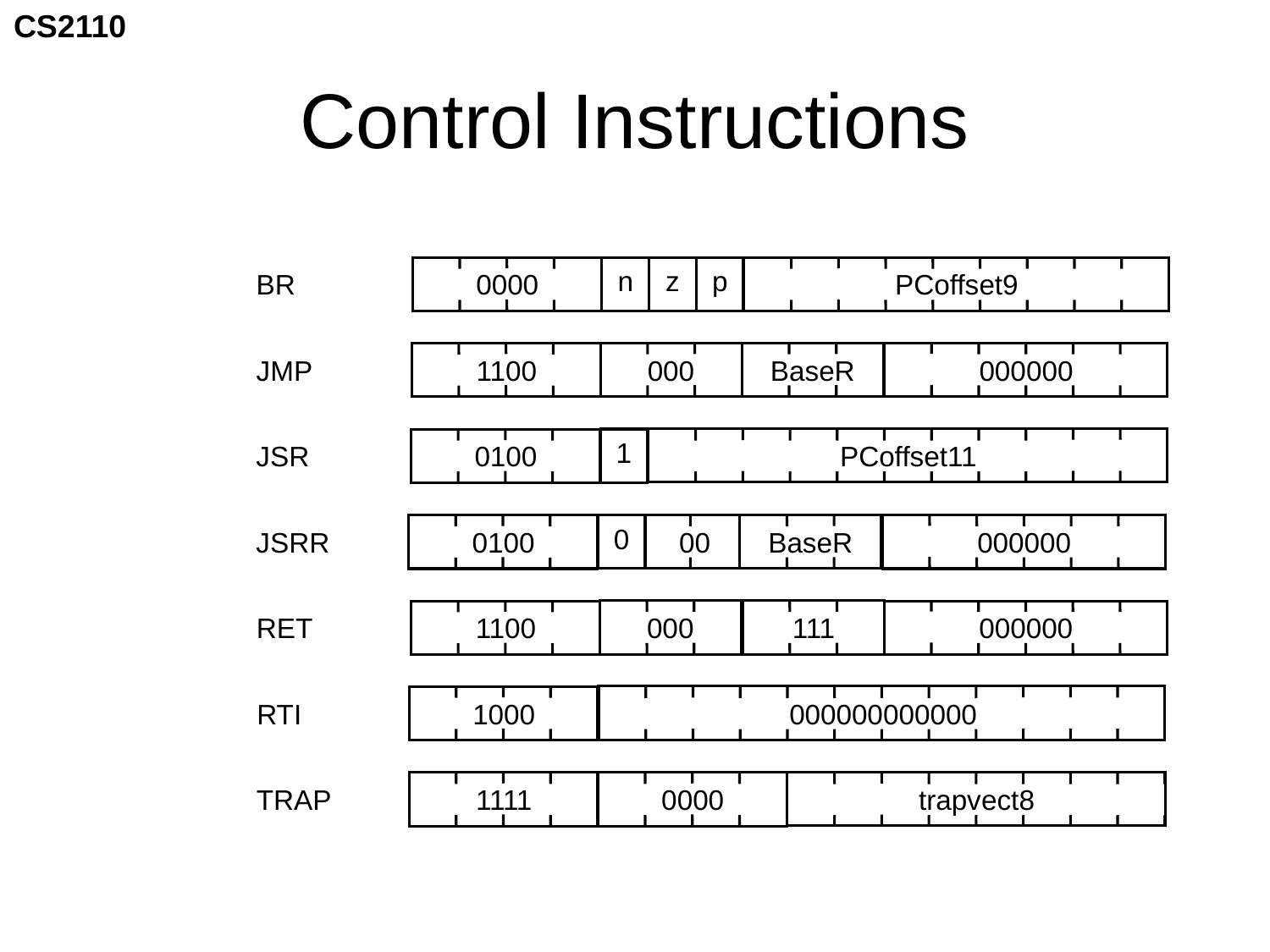

# Control Instructions

n
z
p
BR
0000
PCoffset9

JMP
1100
000
BaseR
000000

1
JSR
0100
PCoffset11

0

JSRR
0100
00
BaseR
000000

RET
1100
000
111
000000

RTI
1000
000000000000

TRAP
1111
0000
trapvect8